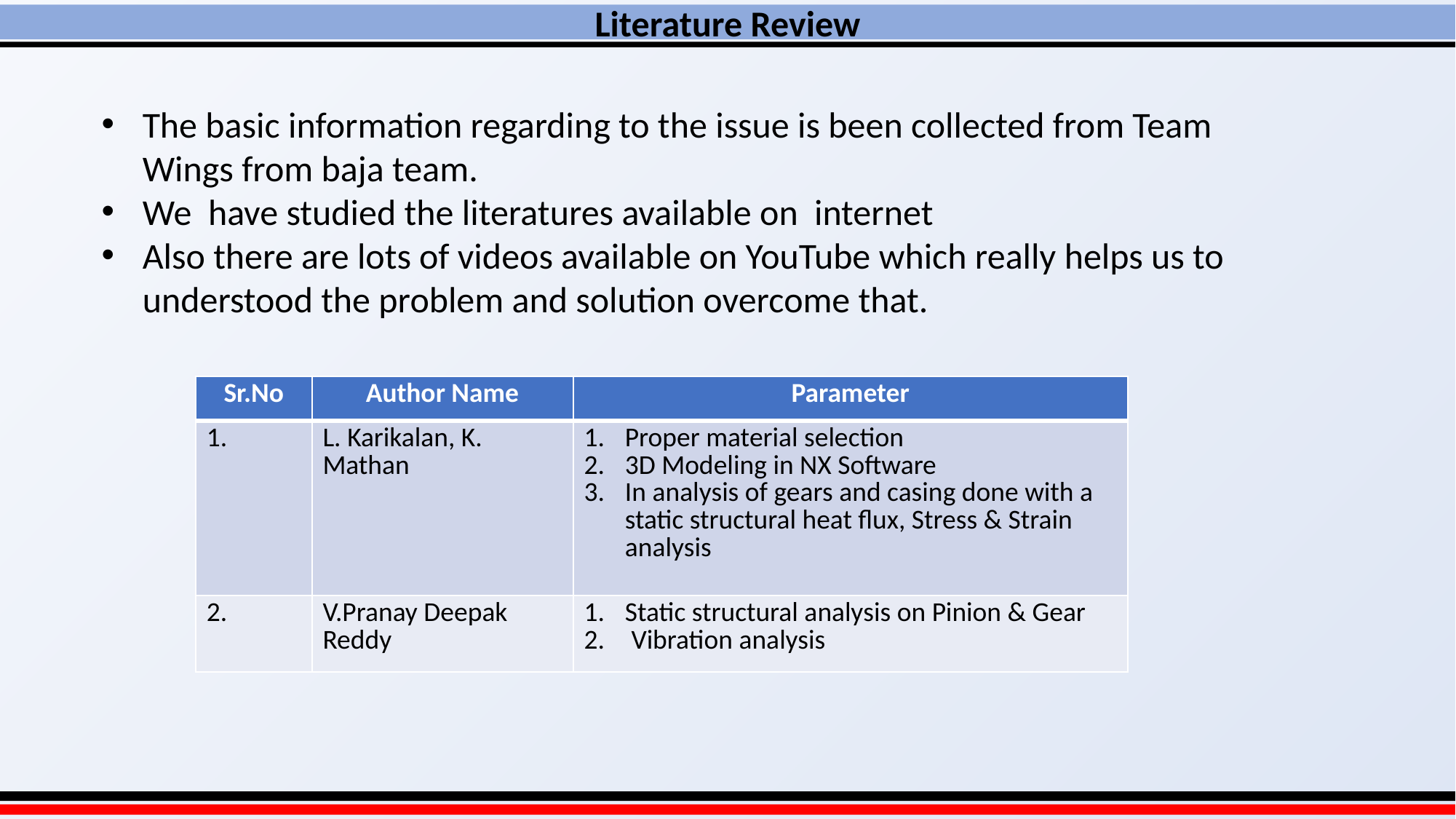

Literature Review

The basic information regarding to the issue is been collected from Team Wings from baja team.
We  have studied the literatures available on  internet
Also there are lots of videos available on YouTube which really helps us to understood the problem and solution overcome that.
| Sr.No | Author Name | Parameter |
| --- | --- | --- |
| 1. | L. Karikalan, K. Mathan | Proper material selection 3D Modeling in NX Software In analysis of gears and casing done with a static structural heat flux, Stress & Strain analysis |
| 2. | V.Pranay Deepak Reddy | Static structural analysis on Pinion & Gear Vibration analysis |